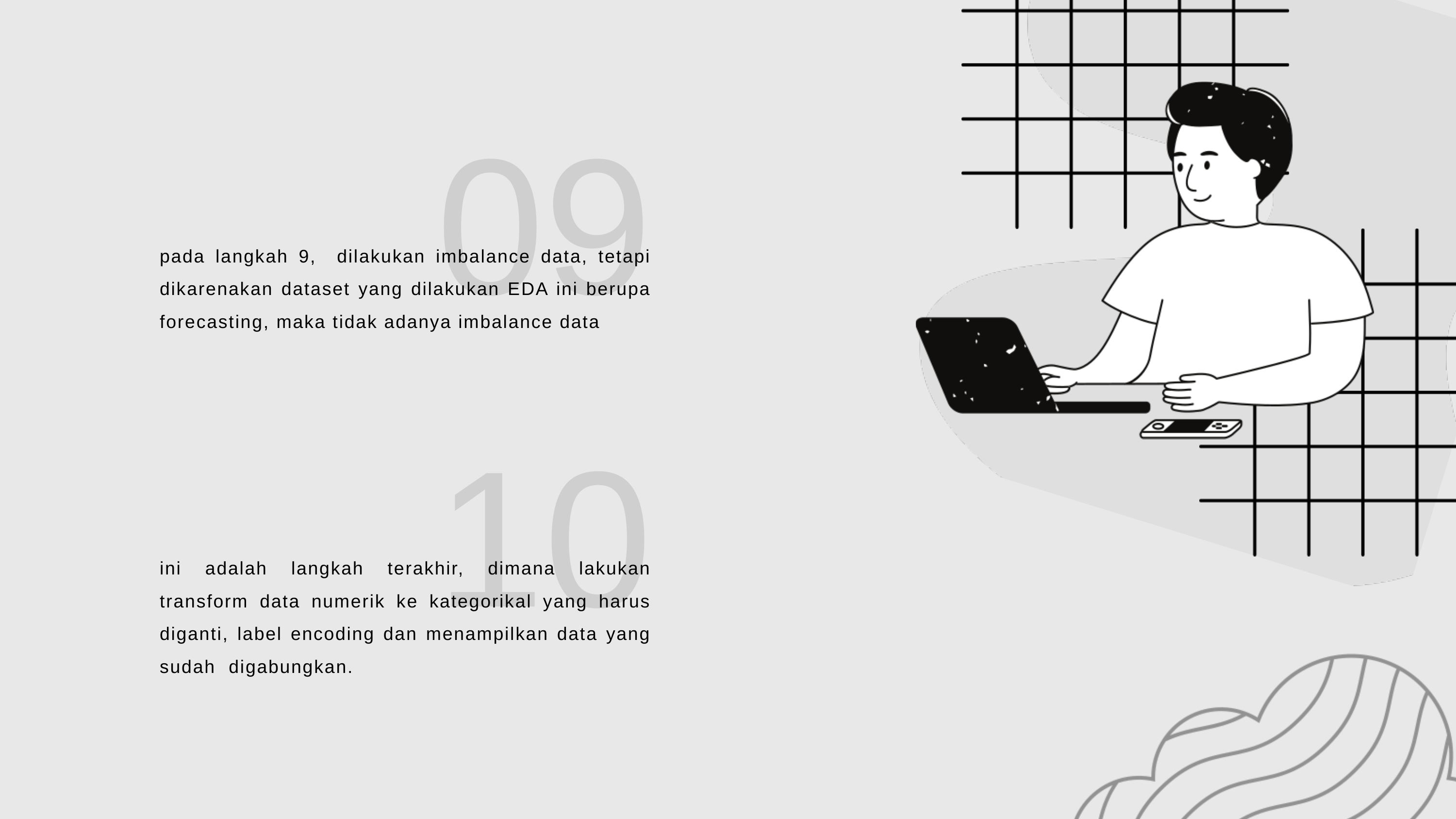

09

pada langkah 9,  dilakukan imbalance data, tetapi dikarenakan dataset yang dilakukan EDA ini berupa forecasting, maka tidak adanya imbalance data
10
ini adalah langkah terakhir, dimana lakukan transform data numerik ke kategorikal yang harus diganti, label encoding dan menampilkan data yang sudah  digabungkan.